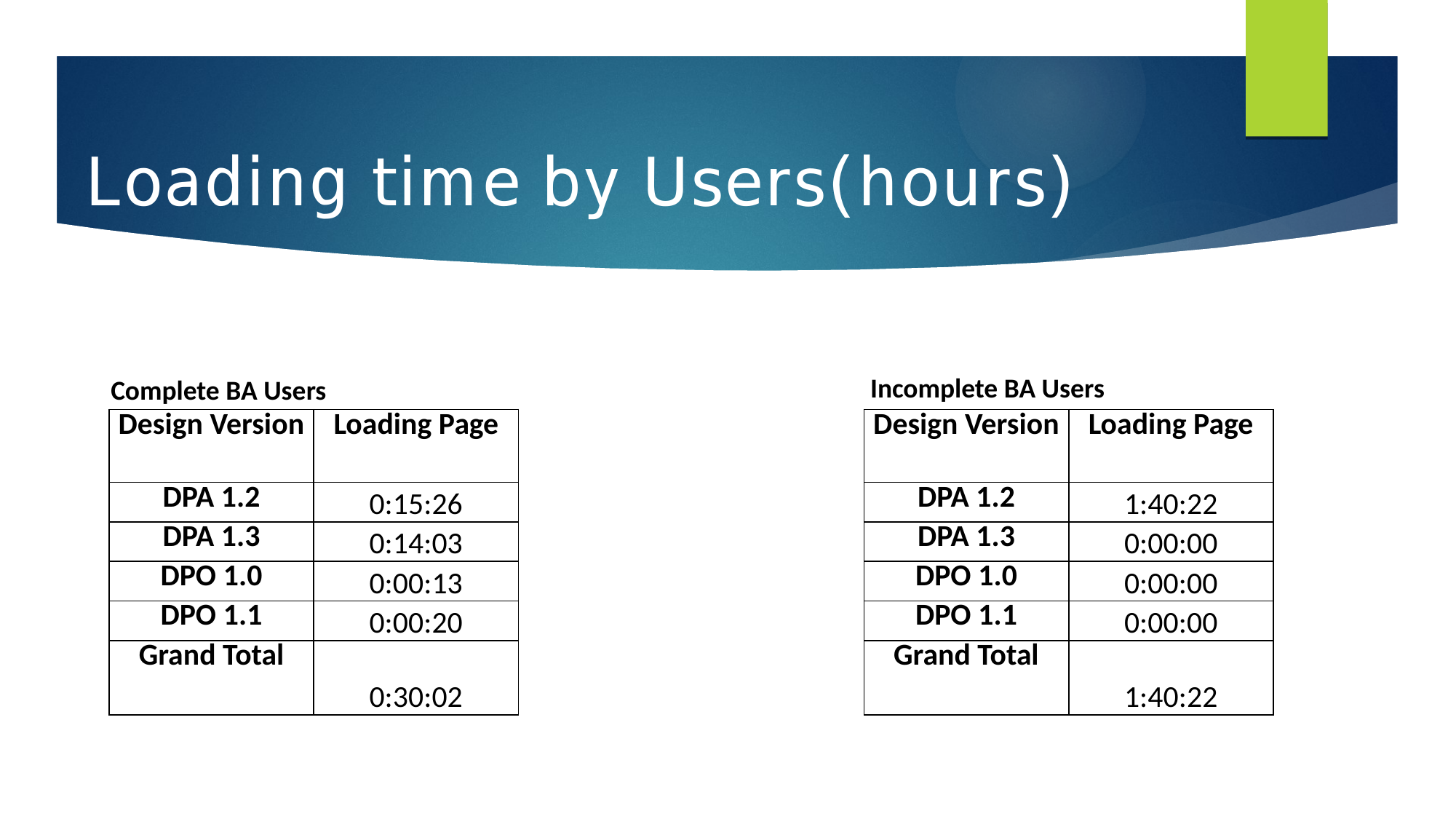

# Loading time by Users(hours)
Incomplete BA Users
Complete BA Users
| Design Version | Loading Page |
| --- | --- |
| DPA 1.2 | 0:15:26 |
| DPA 1.3 | 0:14:03 |
| DPO 1.0 | 0:00:13 |
| DPO 1.1 | 0:00:20 |
| Grand Total | 0:30:02 |
| Design Version | Loading Page |
| --- | --- |
| DPA 1.2 | 1:40:22 |
| DPA 1.3 | 0:00:00 |
| DPO 1.0 | 0:00:00 |
| DPO 1.1 | 0:00:00 |
| Grand Total | 1:40:22 |